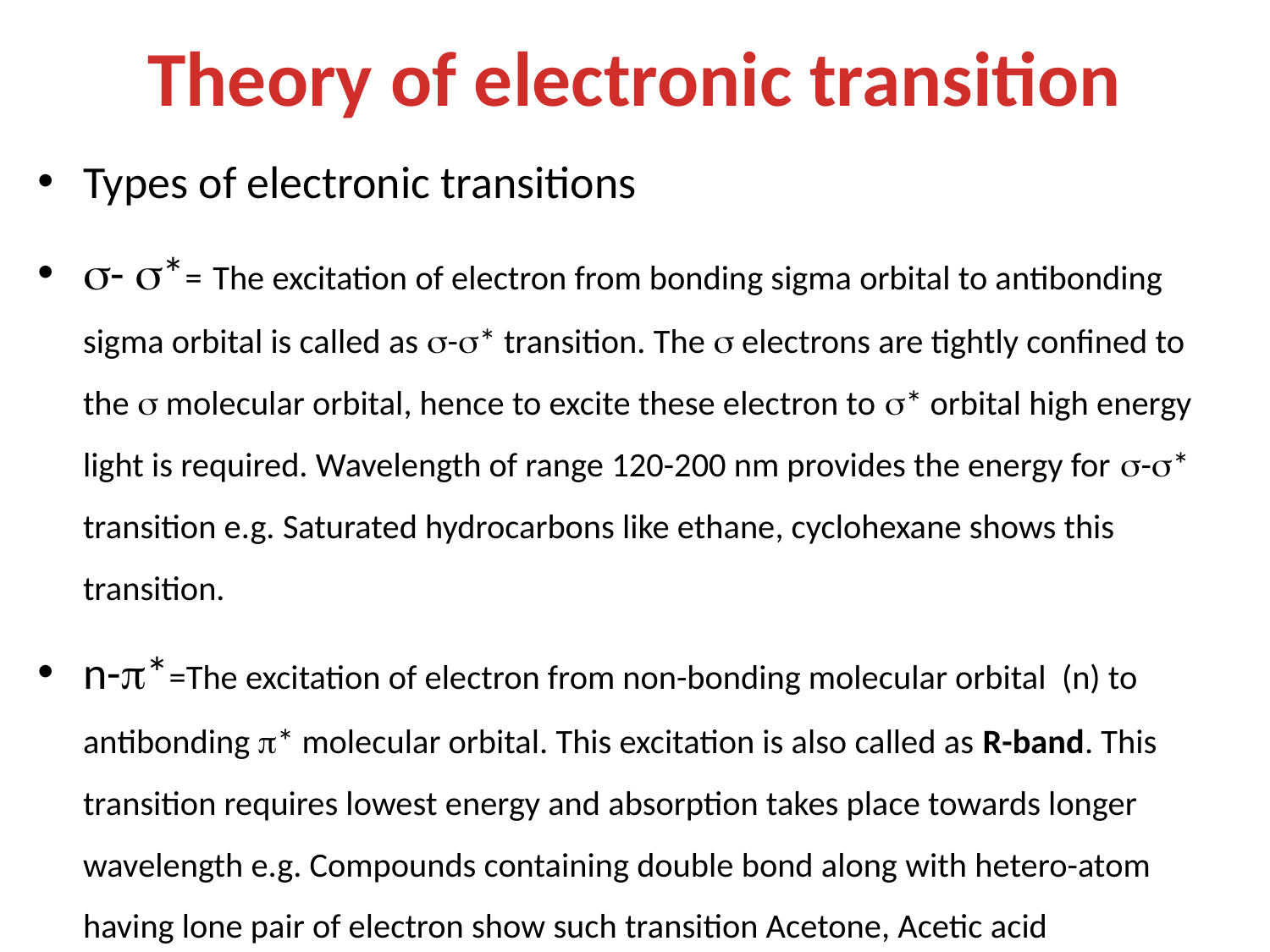

# Theory of electronic transition
Types of electronic transitions
σ- σ*= The excitation of electron from bonding sigma orbital to antibonding sigma orbital is called as σ-σ* transition. The σ electrons are tightly confined to the σ molecular orbital, hence to excite these electron to σ* orbital high energy light is required. Wavelength of range 120-200 nm provides the energy for σ-σ* transition e.g. Saturated hydrocarbons like ethane, cyclohexane shows this transition.
n-π*=The excitation of electron from non-bonding molecular orbital  (n) to antibonding π* molecular orbital. This excitation is also called as R-band. This transition requires lowest energy and absorption takes place towards longer wavelength e.g. Compounds containing double bond along with hetero-atom having lone pair of electron show such transition Acetone, Acetic acid